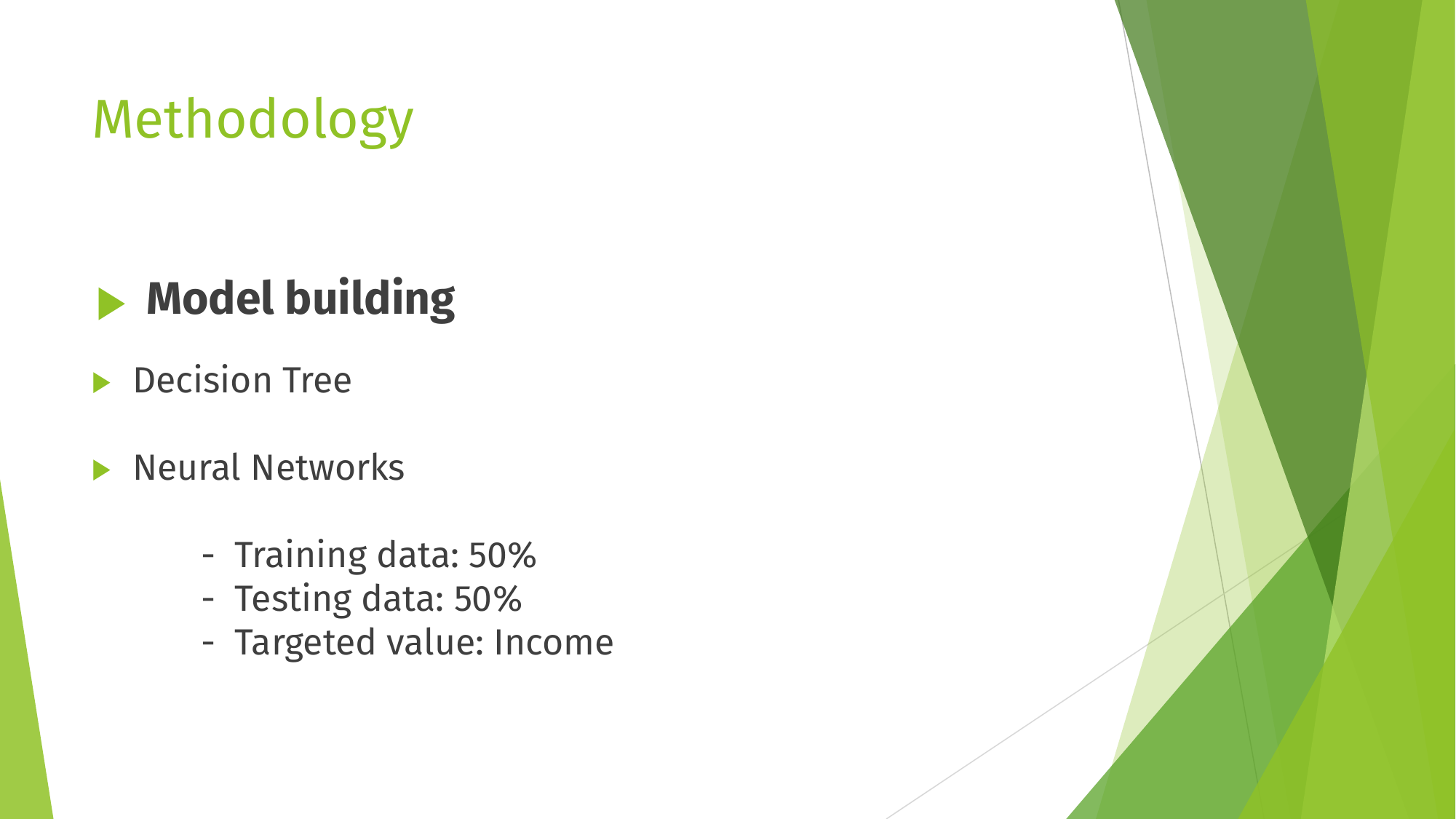

# Methodology
Model building

Decision Tree

Neural Networks

	-  Training data: 50%
	-  Testing data: 50%
	-  Targeted value: Income